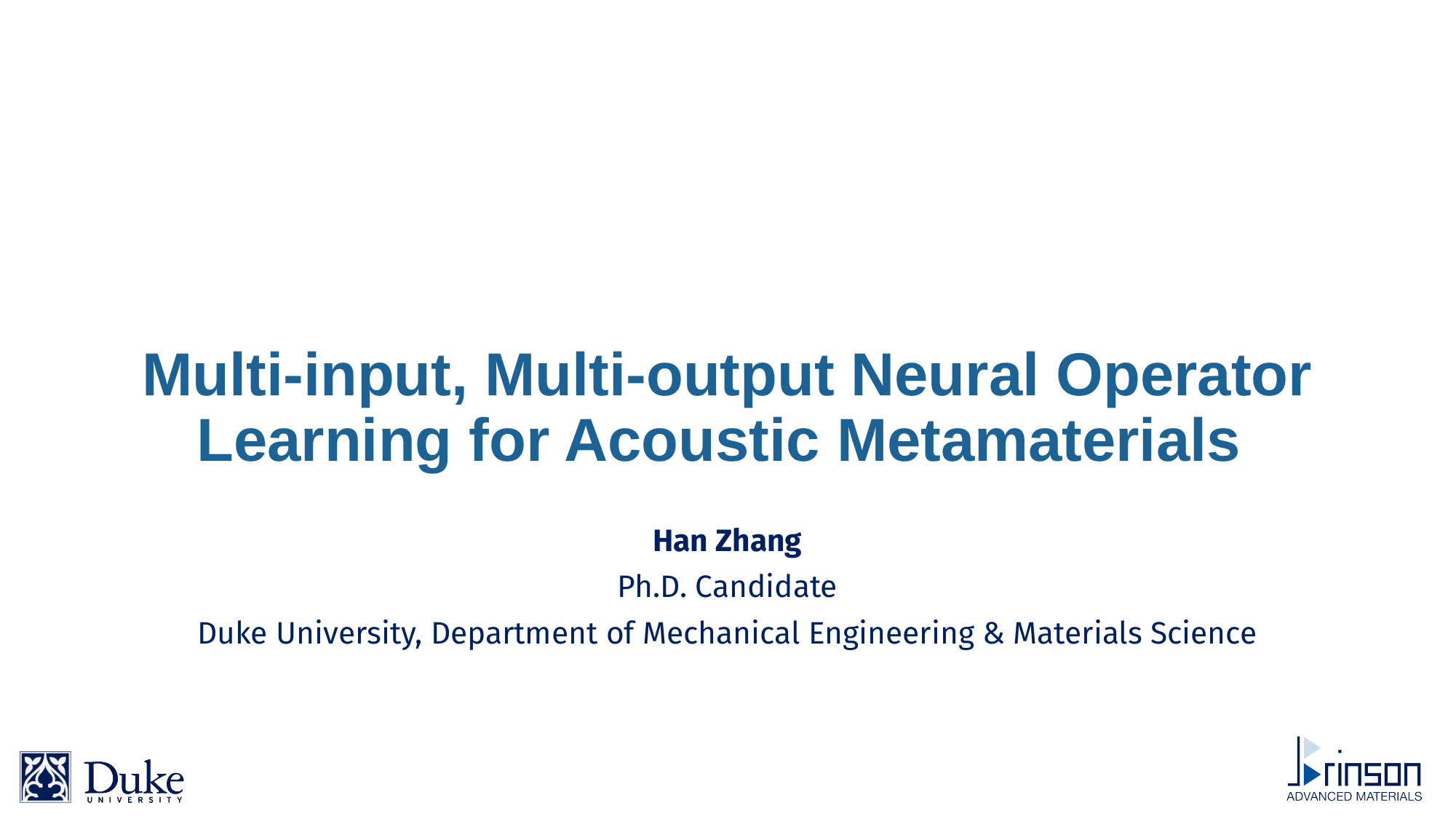

# Multi-input, Multi-output Neural Operator Learning for Acoustic Metamaterials
Han Zhang
Ph.D. Candidate
Duke University, Department of Mechanical Engineering & Materials Science